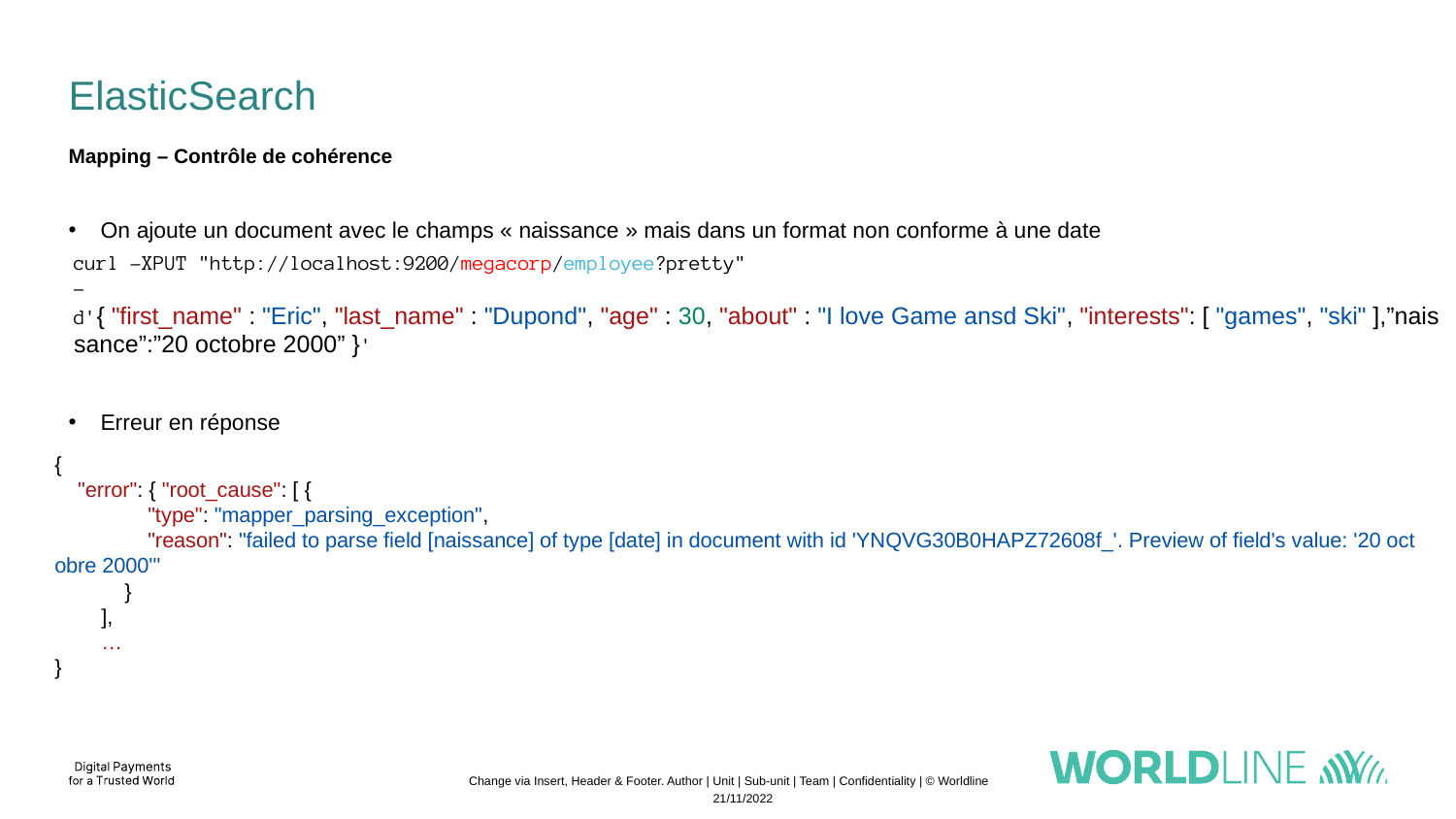

# ElasticSearch
Mapping – Contrôle de cohérence
On ajoute un document avec le champs « naissance » mais dans un format non conforme à une date

Erreur en réponse
curl -XPUT "http://localhost:9200/megacorp/employee?pretty"
-d'{ "first_name" : "Eric", "last_name" : "Dupond", "age" : 30, "about" : "I love Game ansd Ski", "interests": [ "games", "ski" ],”naissance”:”20 octobre 2000” }'
{
    "error": { "root_cause": [ {
                "type": "mapper_parsing_exception",
                "reason": "failed to parse field [naissance] of type [date] in document with id 'YNQVG30B0HAPZ72608f_'. Preview of field's value: '20 octobre 2000'"
            }
        ],
        …
}
Change via Insert, Header & Footer. Author | Unit | Sub-unit | Team | Confidentiality | © Worldline
21/11/2022